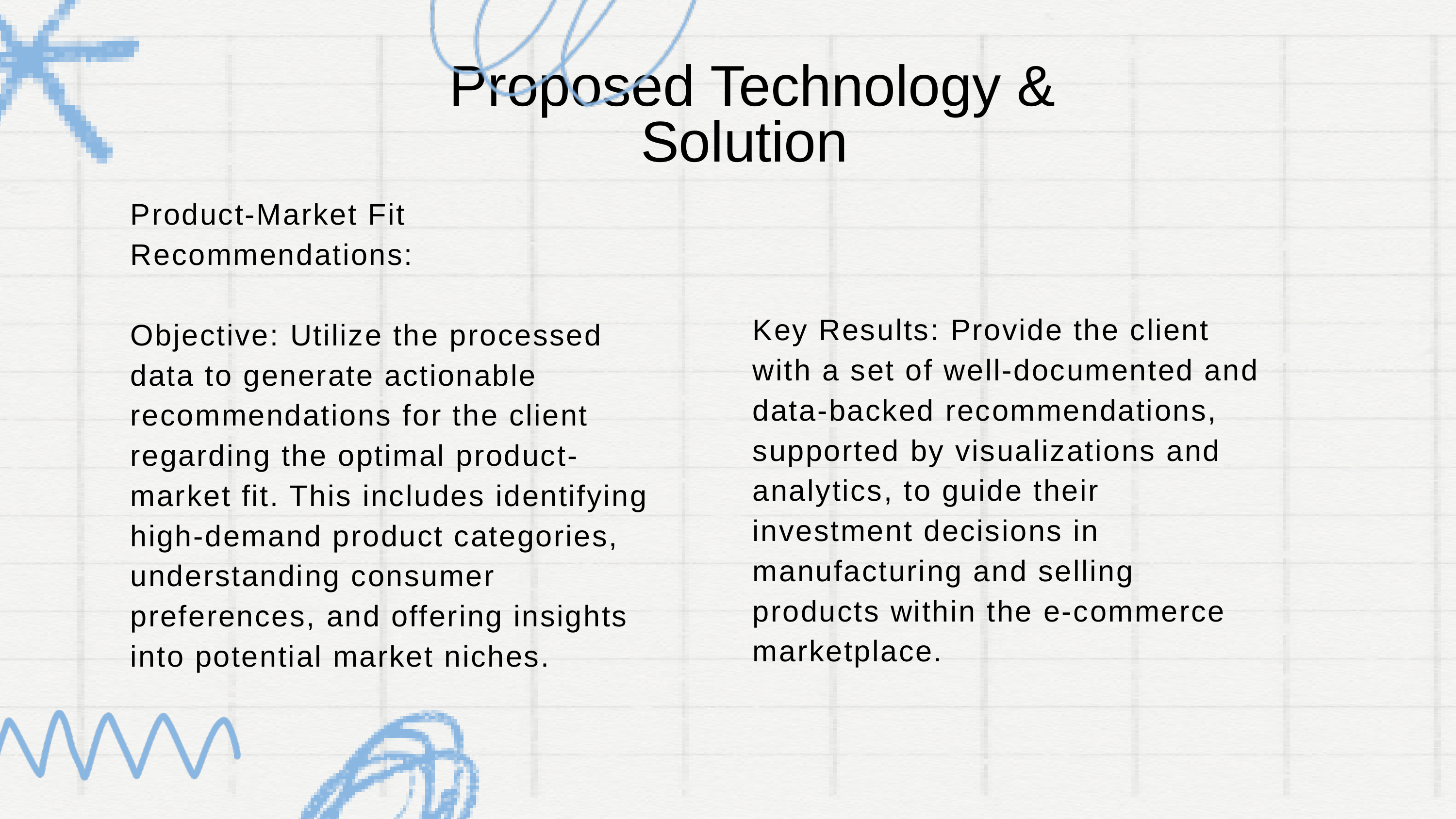

Proposed Technology & Solution
Product-Market Fit Recommendations:

Objective: Utilize the processed data to generate actionable recommendations for the client regarding the optimal product-market fit. This includes identifying high-demand product categories, understanding consumer preferences, and offering insights into potential market niches.

Key Results: Provide the client with a set of well-documented and data-backed recommendations, supported by visualizations and analytics, to guide their investment decisions in manufacturing and selling products within the e-commerce marketplace.